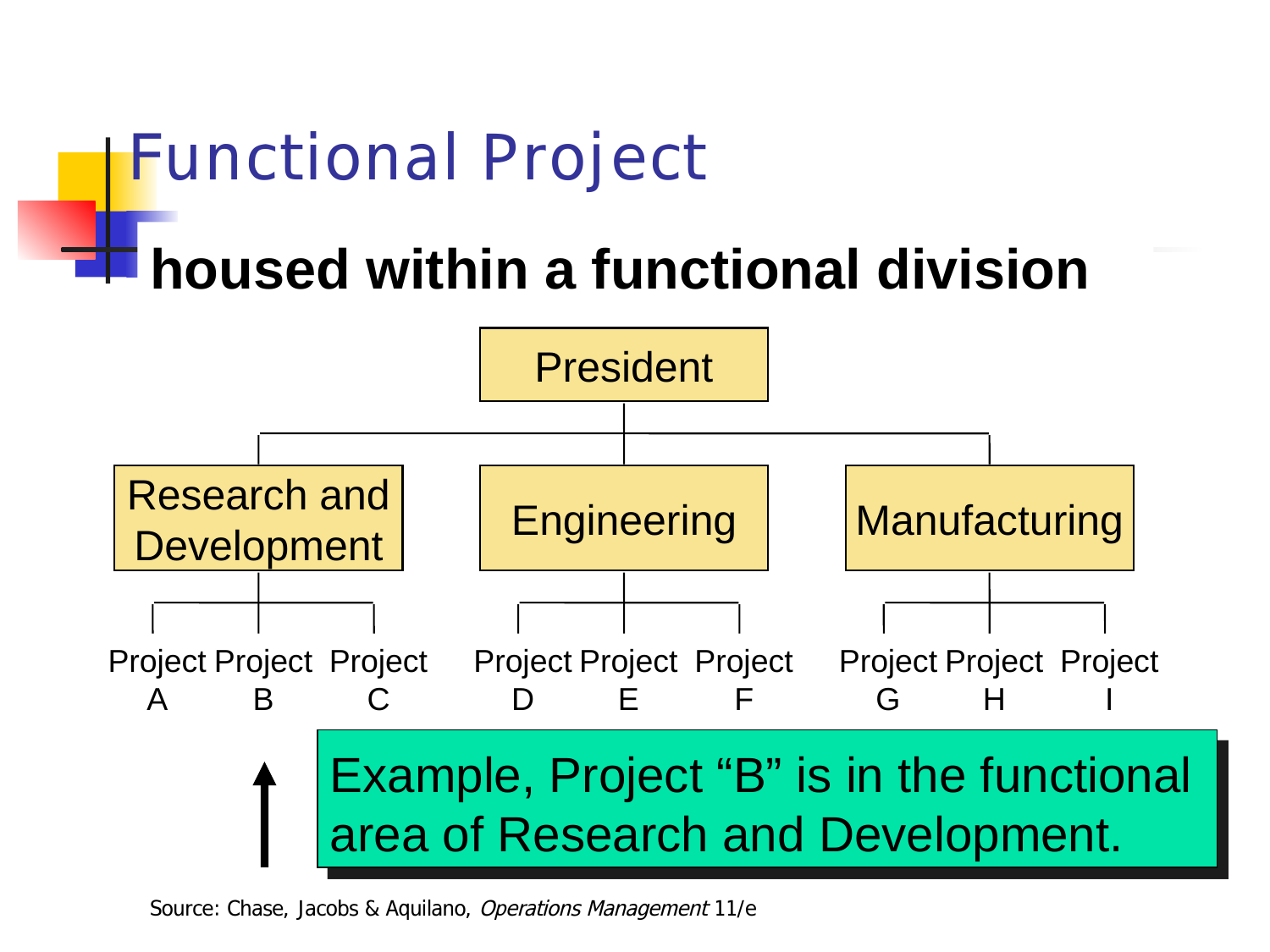

# Functional Project
housed within a functional division
President

Research and
Development
Engineering
Manufacturing

Project
A
Project
B
Project
C

Project
G
Project
H
Project
I
Project
D
Project
E
Project
F
Example, Project “B” is in the functional area of Research and Development.

Source: Chase, Jacobs & Aquilano, Operations Management 11/e